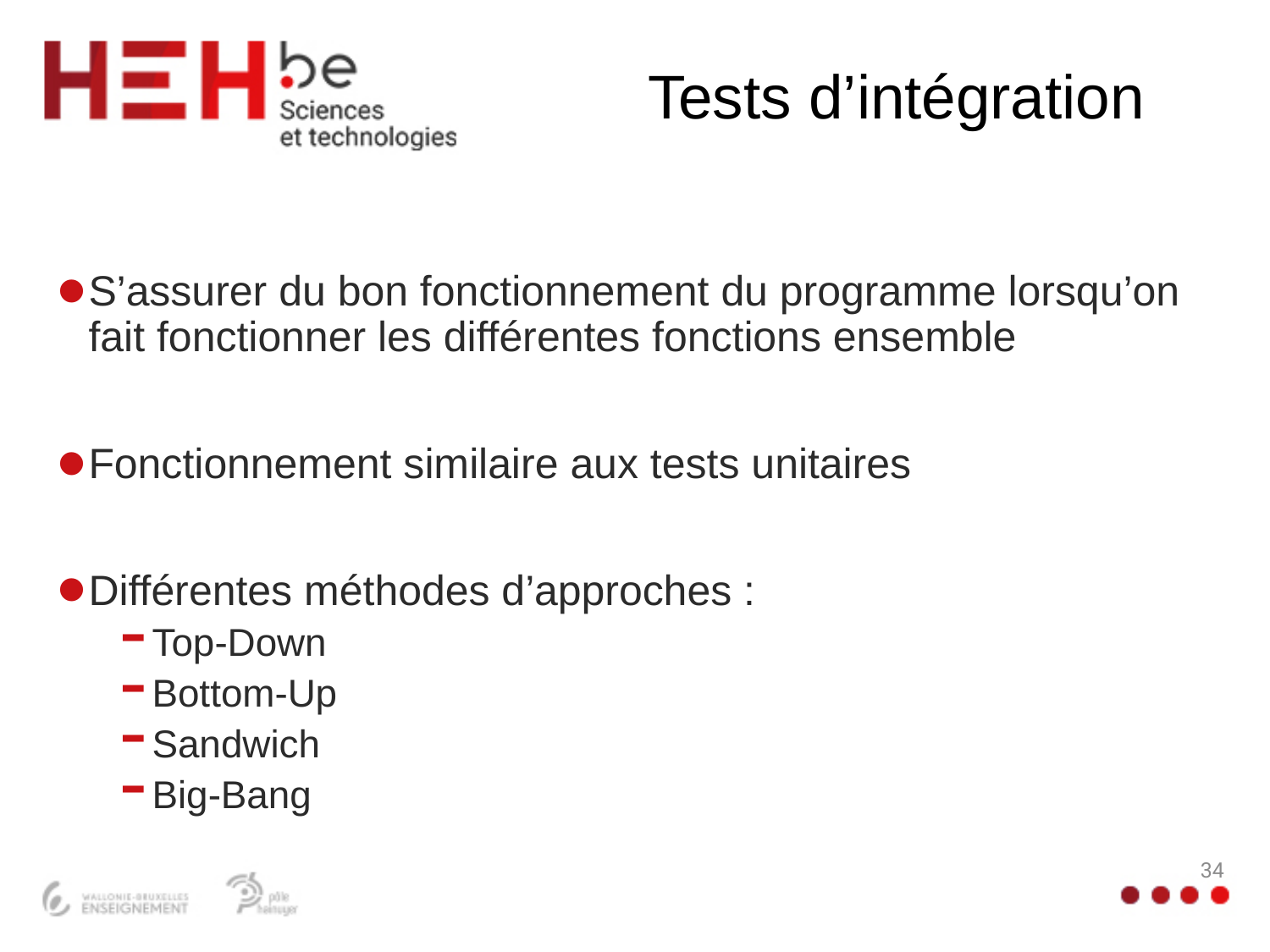

# Tests d’intégration
S’assurer du bon fonctionnement du programme lorsqu’on fait fonctionner les différentes fonctions ensemble

Fonctionnement similaire aux tests unitaires

Différentes méthodes d’approches :
Top-Down
Bottom-Up
Sandwich
Big-Bang
34